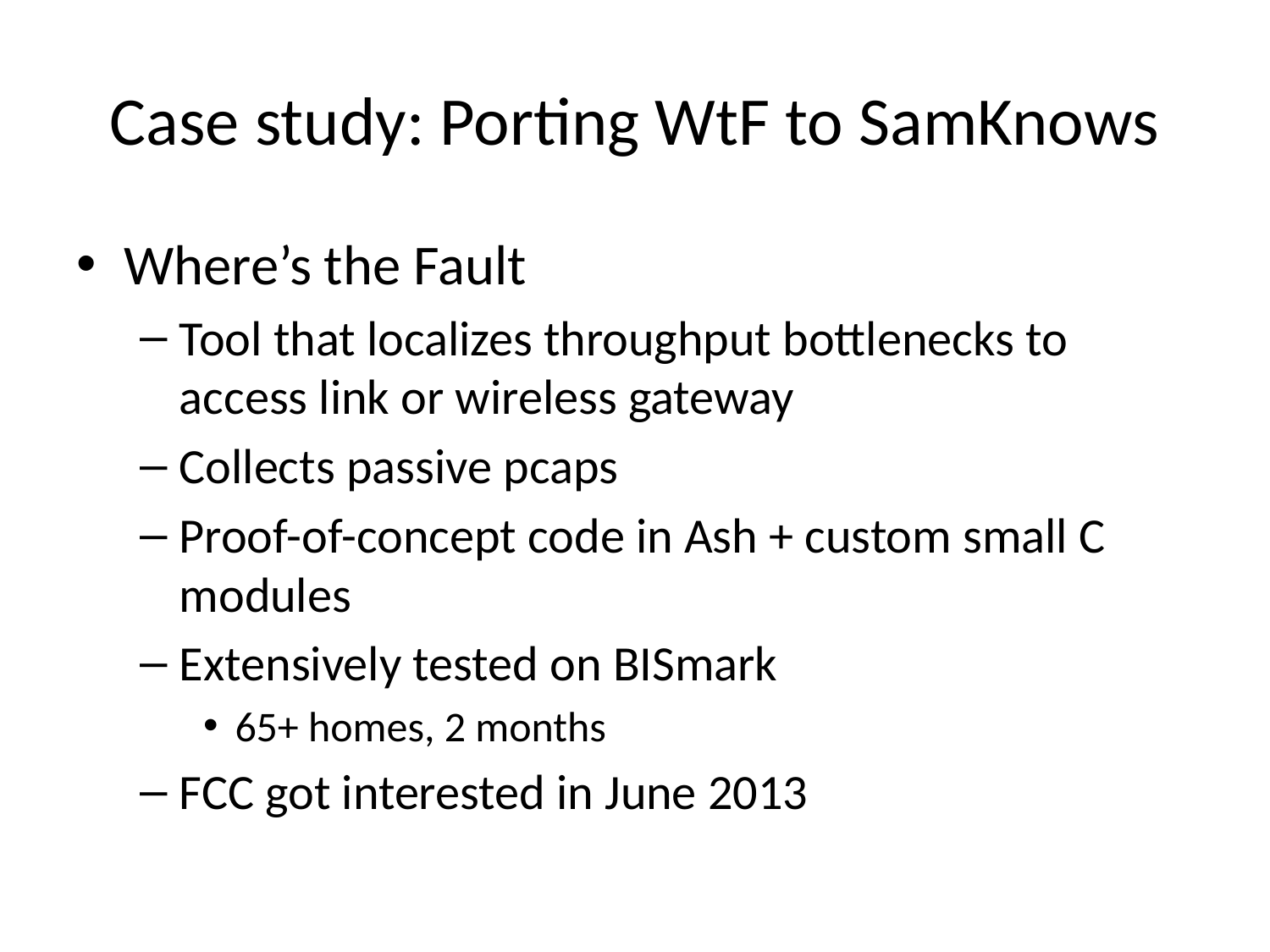

# Case study: Porting WtF to SamKnows
Where’s the Fault
Tool that localizes throughput bottlenecks to access link or wireless gateway
Collects passive pcaps
Proof-of-concept code in Ash + custom small C modules
Extensively tested on BISmark
65+ homes, 2 months
FCC got interested in June 2013